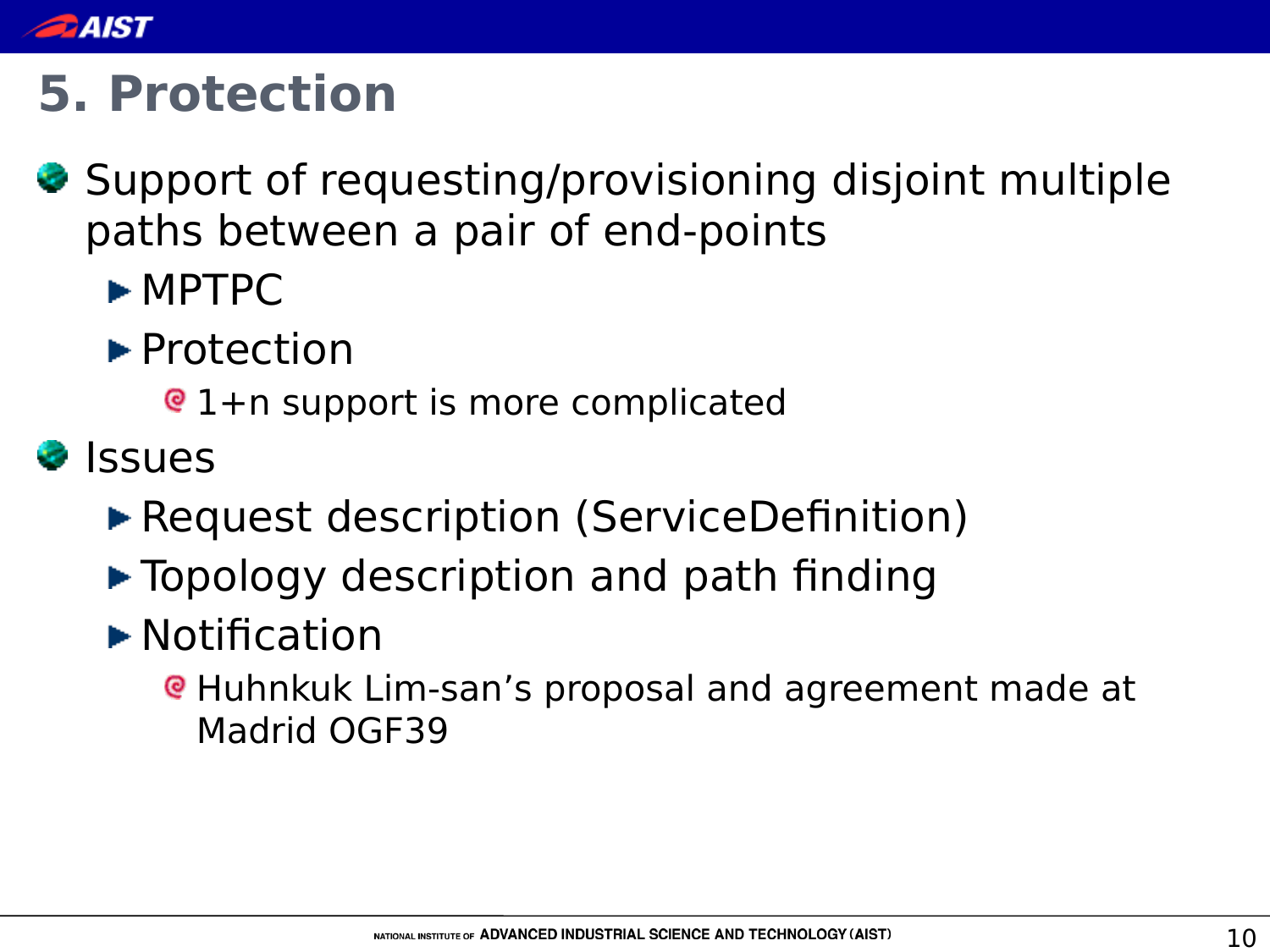

# 5. Protection
Support of requesting/provisioning disjoint multiple paths between a pair of end-points
MPTPC
Protection
1+n support is more complicated
Issues
Request description (ServiceDefinition)
Topology description and path finding
Notification
Huhnkuk Lim-san’s proposal and agreement made at Madrid OGF39